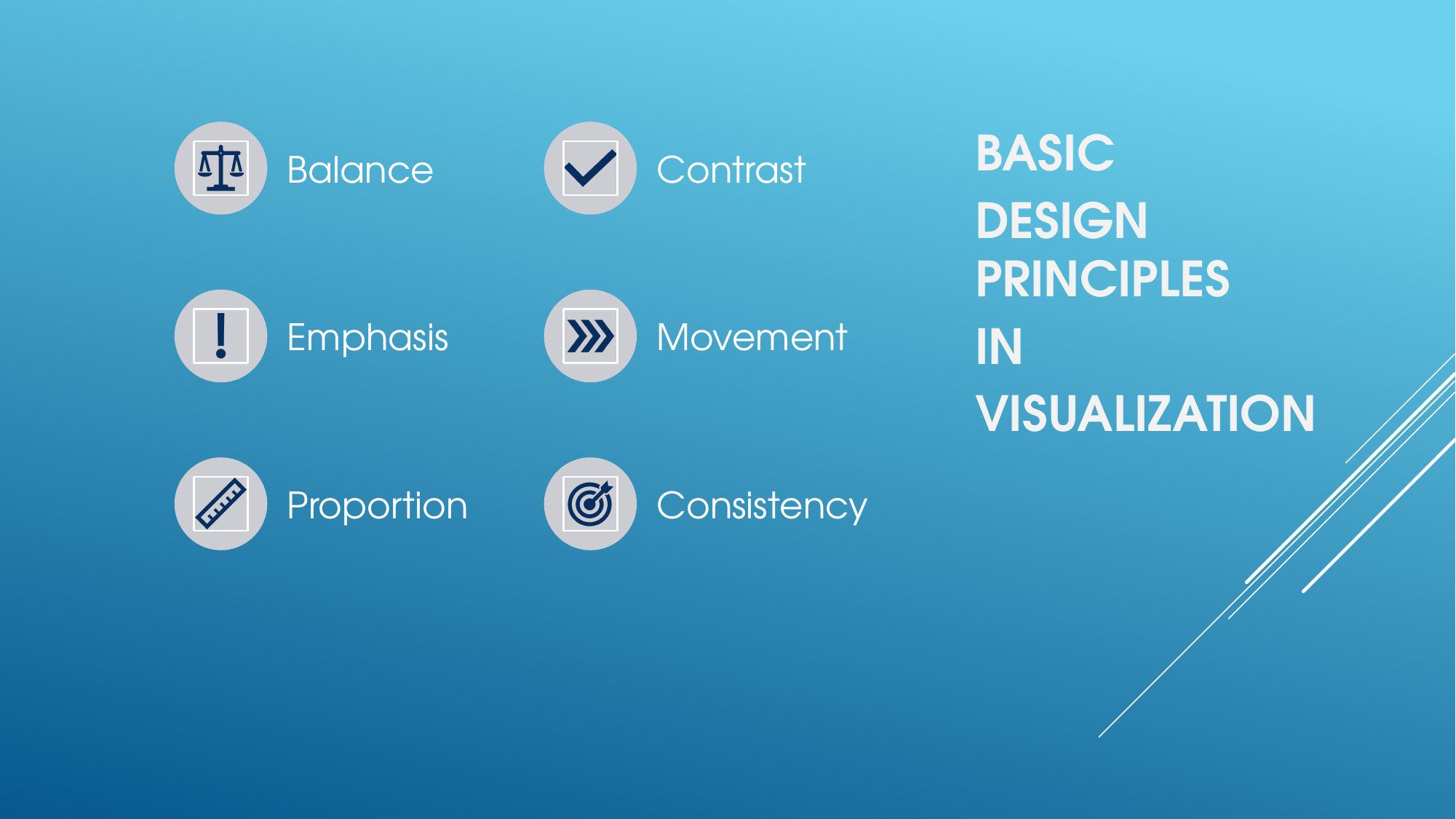

Basic
Design principles
in
Visualization
Balance
Contrast
Emphasis
Movement
Proportion
Consistency